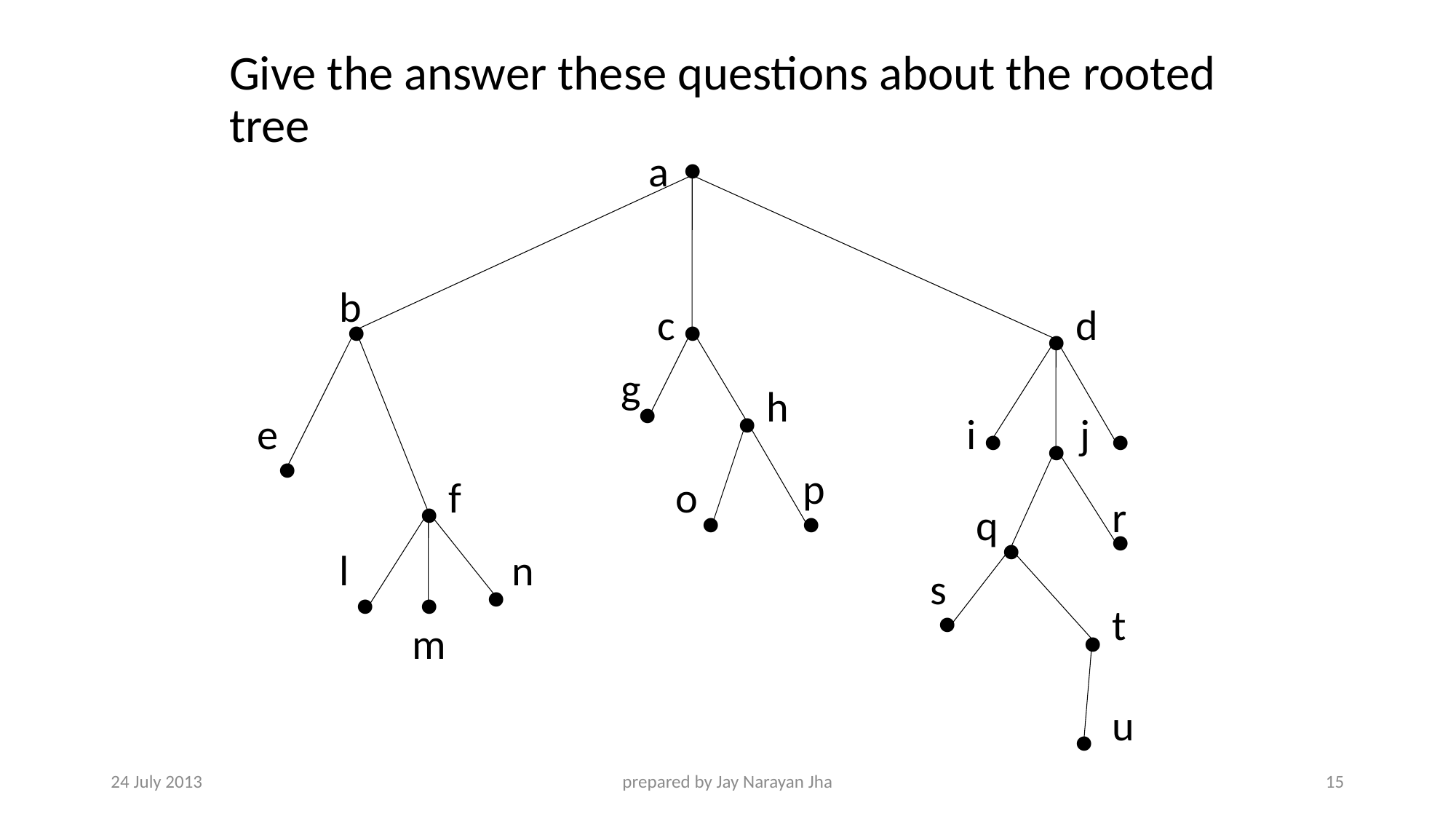

# Give the answer these questions about the rooted tree
a
•
b
c
d
•
•
•
g
h
•
•
e
i
j
•
•
•
•
p
f
o
•
r
•
•
q
•
•
l
n
s
•
•
•
•
t
m
•
u
•
24 July 2013
prepared by Jay Narayan Jha
15